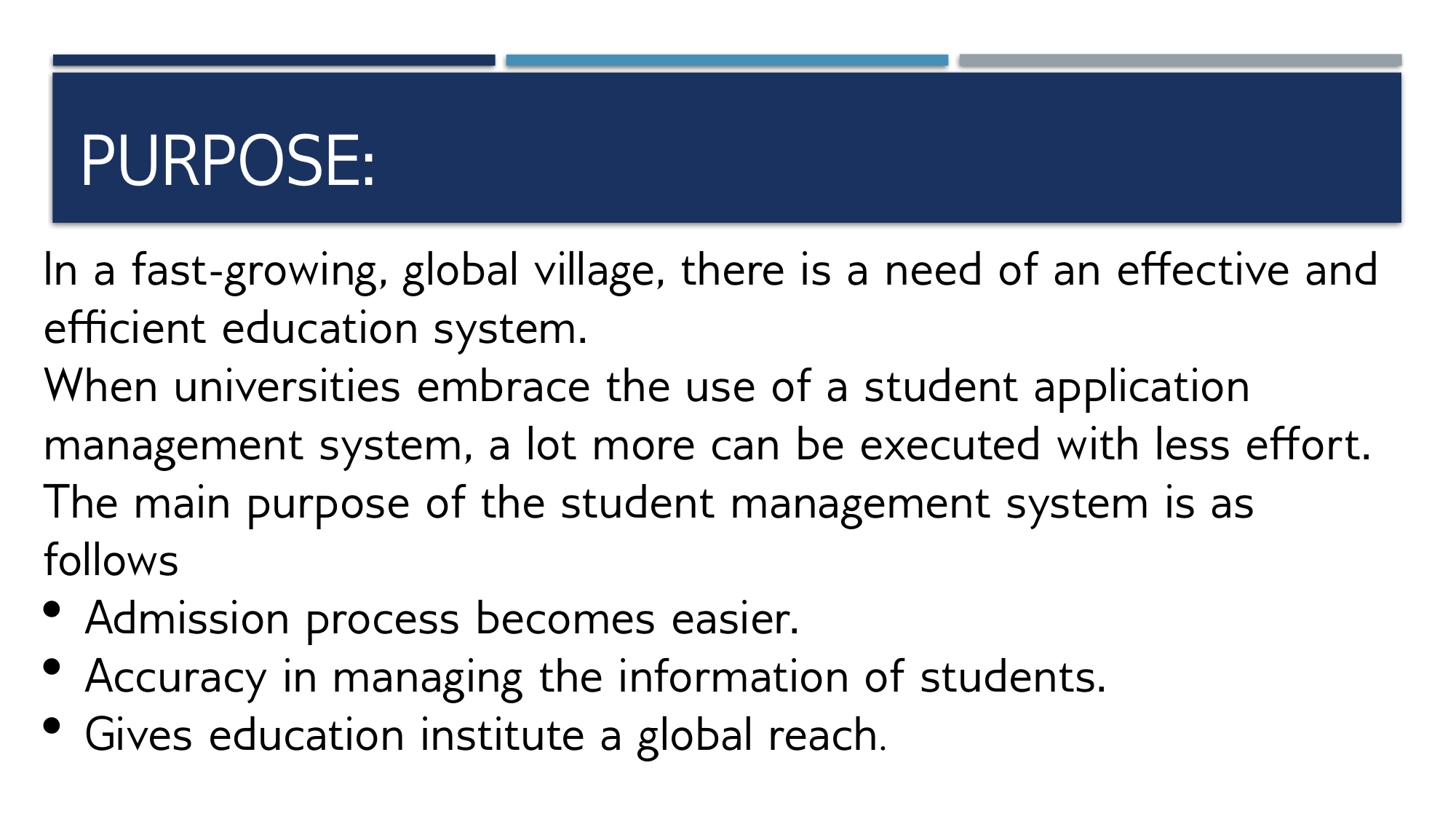

# PURPOSE:
In a fast-growing, global village, there is a need of an effective and efficient education system.
When universities embrace the use of a student application management system, a lot more can be executed with less effort. The main purpose of the student management system is as follows
Admission process becomes easier.
Accuracy in managing the information of students.
Gives education institute a global reach.